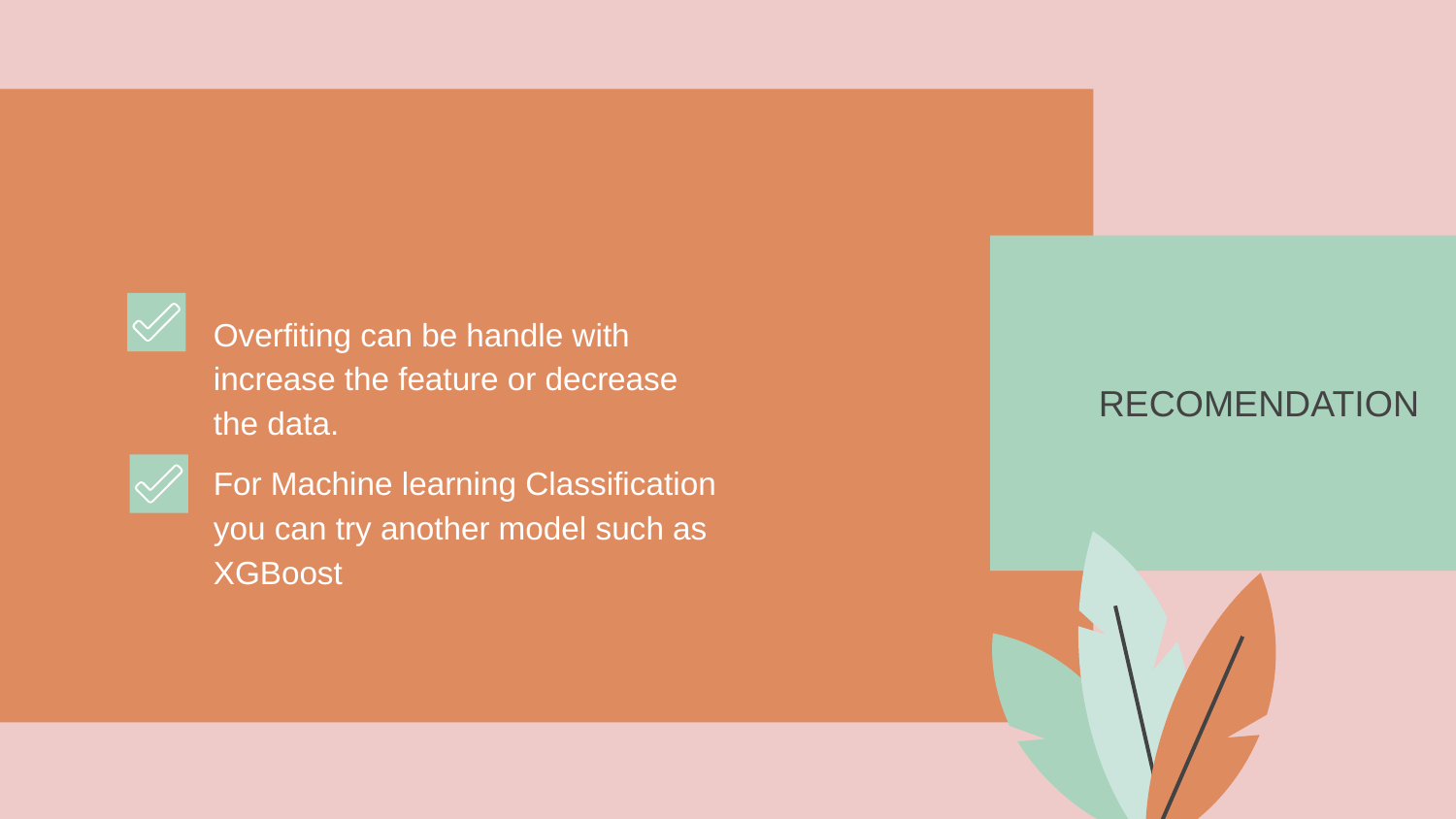

Overfiting can be handle with increase the feature or decrease the data.

# RECOMENDATION
For Machine learning Classification you can try another model such as XGBoost